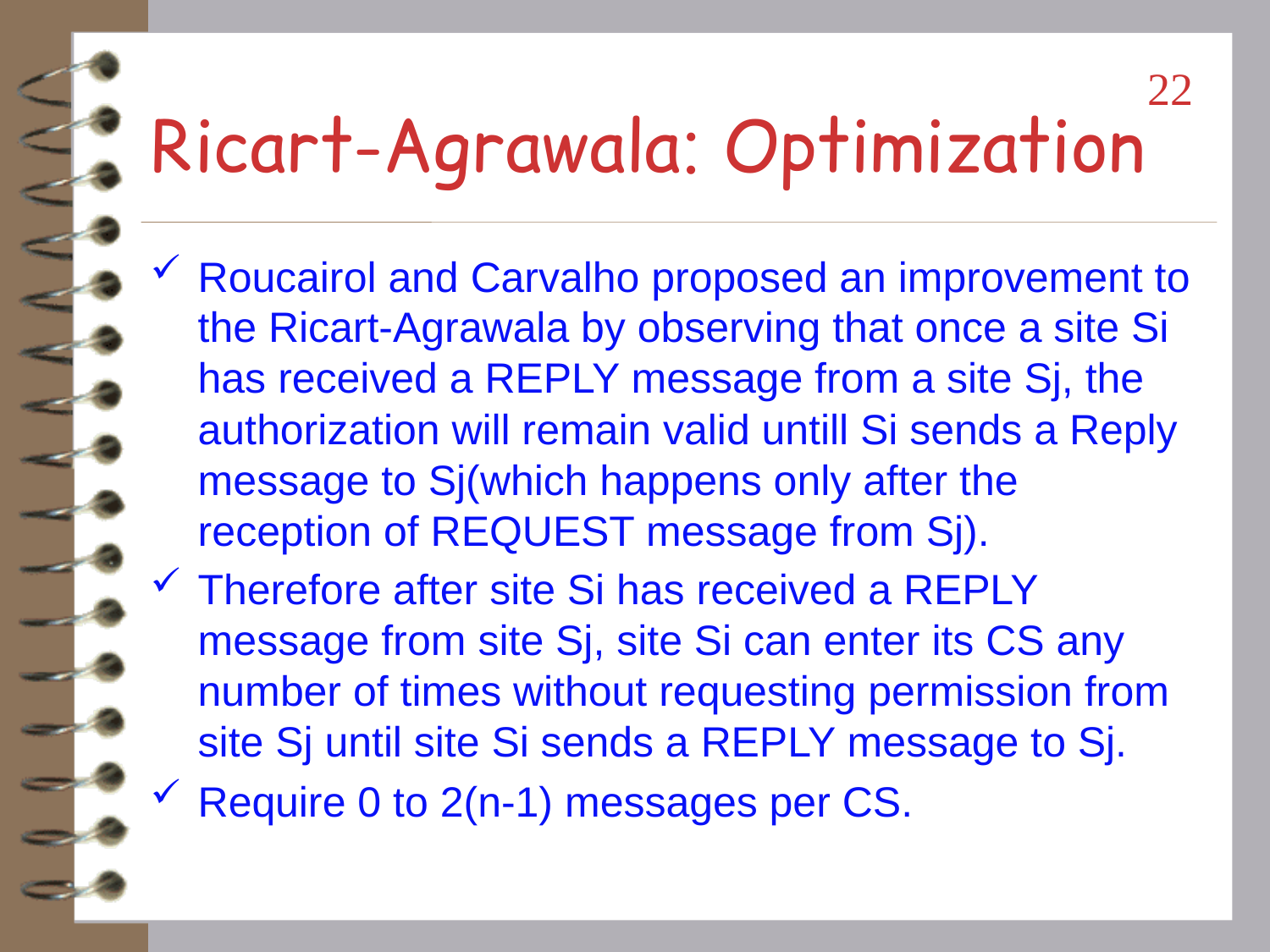

22
# Ricart-Agrawala: Optimization
Roucairol and Carvalho proposed an improvement to the Ricart-Agrawala by observing that once a site Si has received a REPLY message from a site Sj, the authorization will remain valid untill Si sends a Reply message to Sj(which happens only after the reception of REQUEST message from Sj).
Therefore after site Si has received a REPLY message from site Sj, site Si can enter its CS any number of times without requesting permission from site Sj until site Si sends a REPLY message to Sj.
Require 0 to 2(n-1) messages per CS.